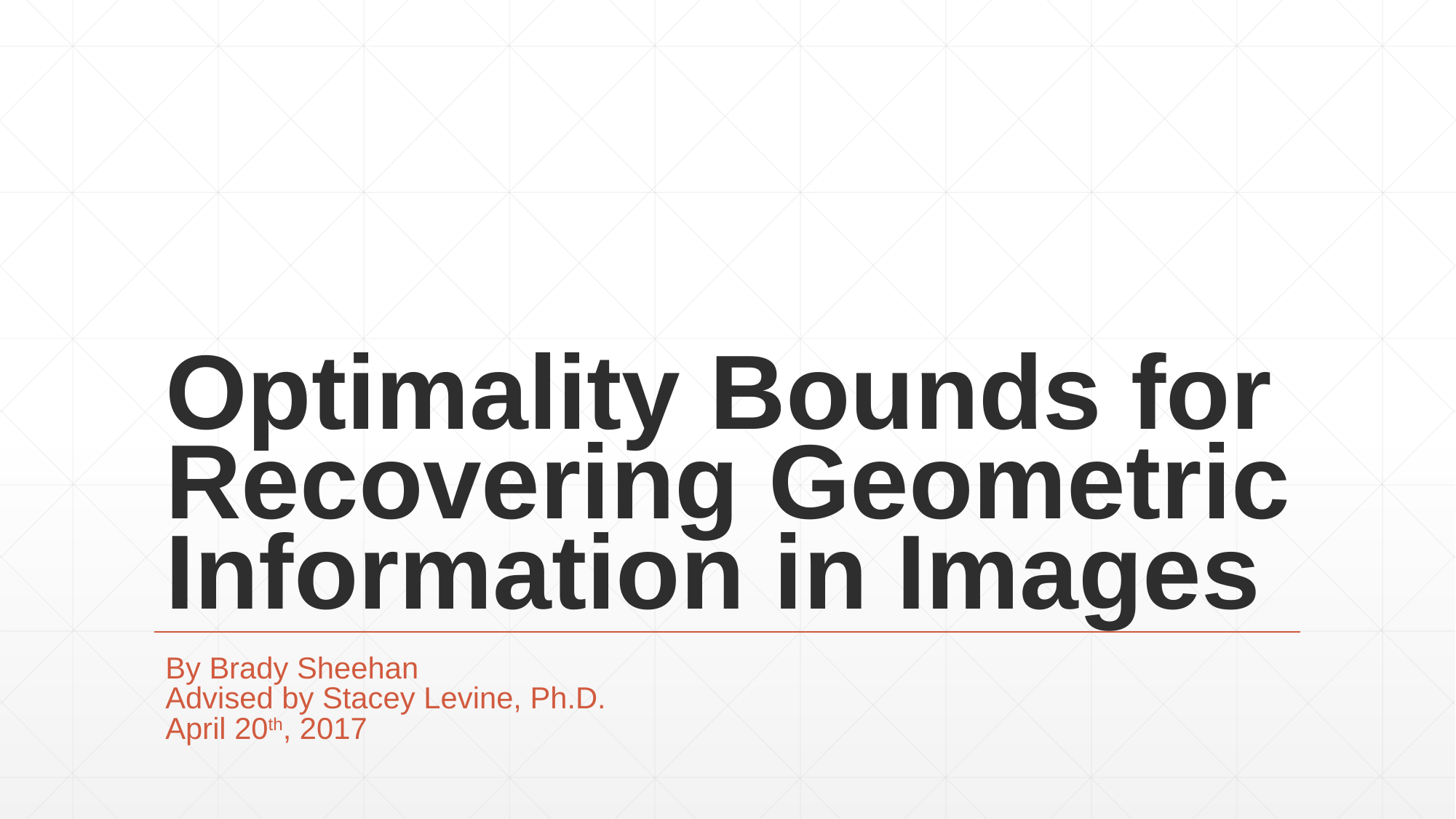

# Optimality Bounds for Recovering Geometric Information in Images
By Brady Sheehan
Advised by Stacey Levine, Ph.D.
April 20th, 2017